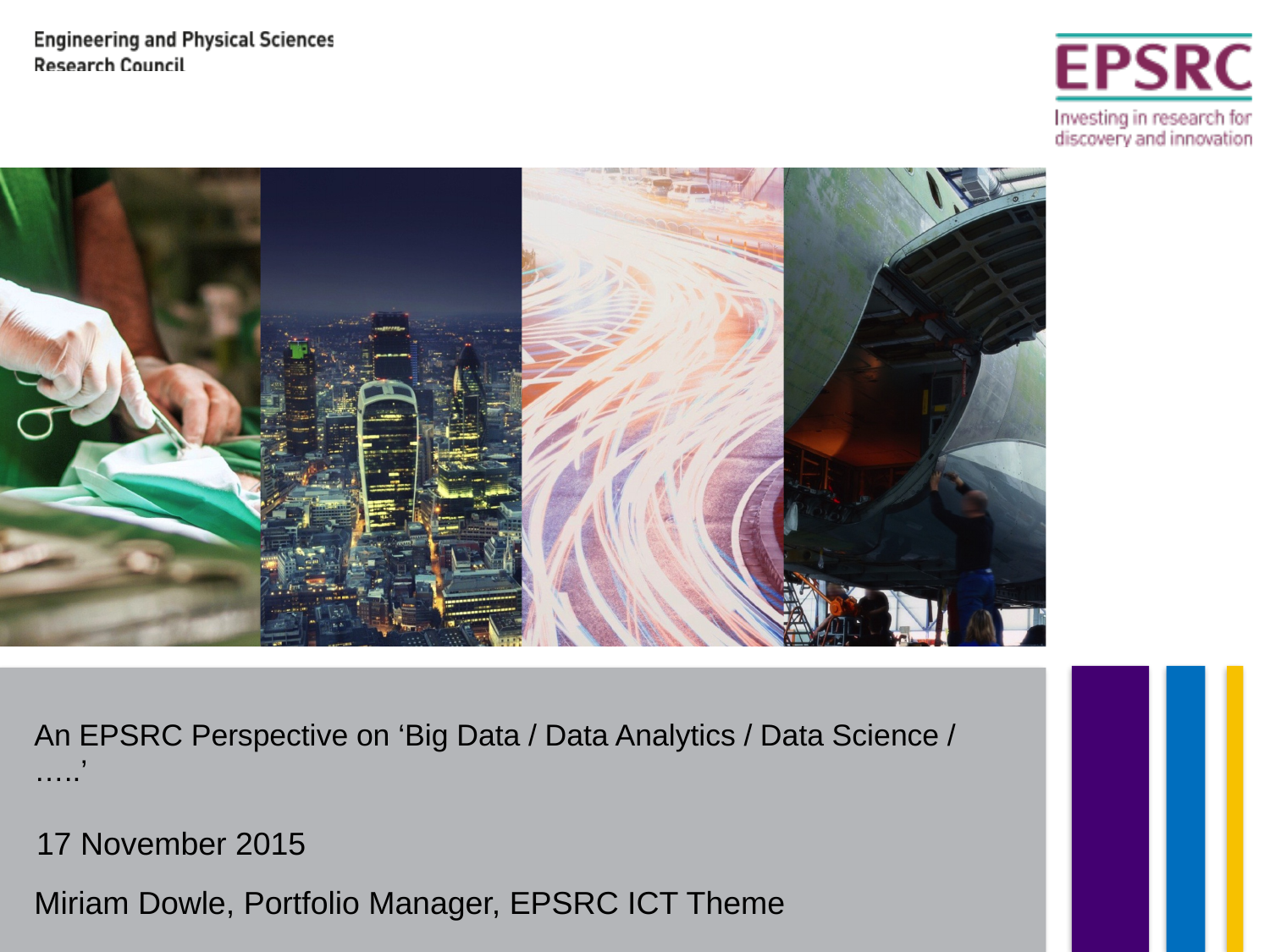

# An EPSRC Perspective on ‘Big Data / Data Analytics / Data Science / …..’
17 November 2015
Miriam Dowle, Portfolio Manager, EPSRC ICT Theme